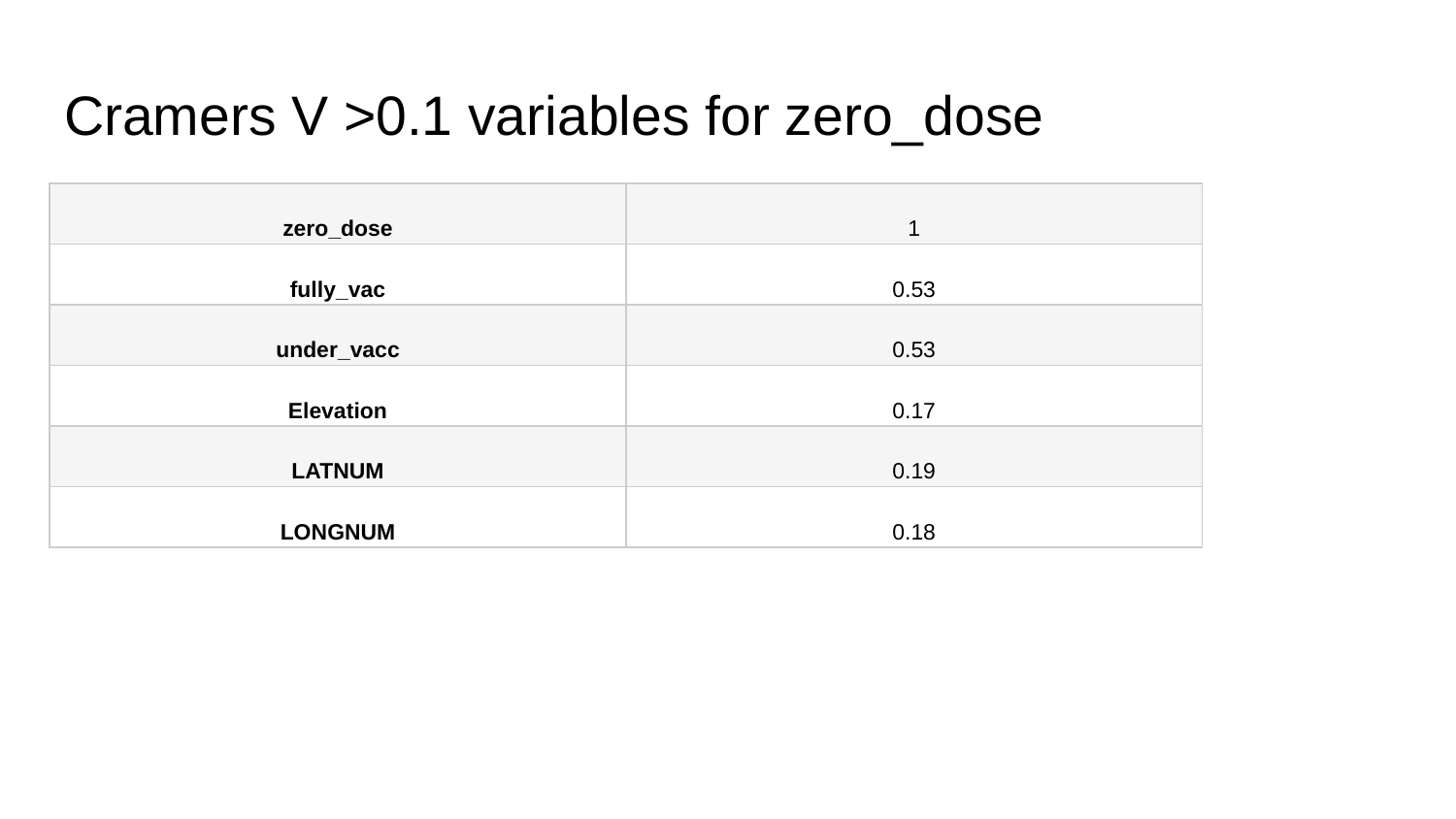

# Cramers V >0.1 variables for zero_dose

| zero\_dose | 1 |
| --- | --- |
| fully\_vac | 0.53 |
| under\_vacc | 0.53 |
| Elevation | 0.17 |
| LATNUM | 0.19 |
| LONGNUM | 0.18 |